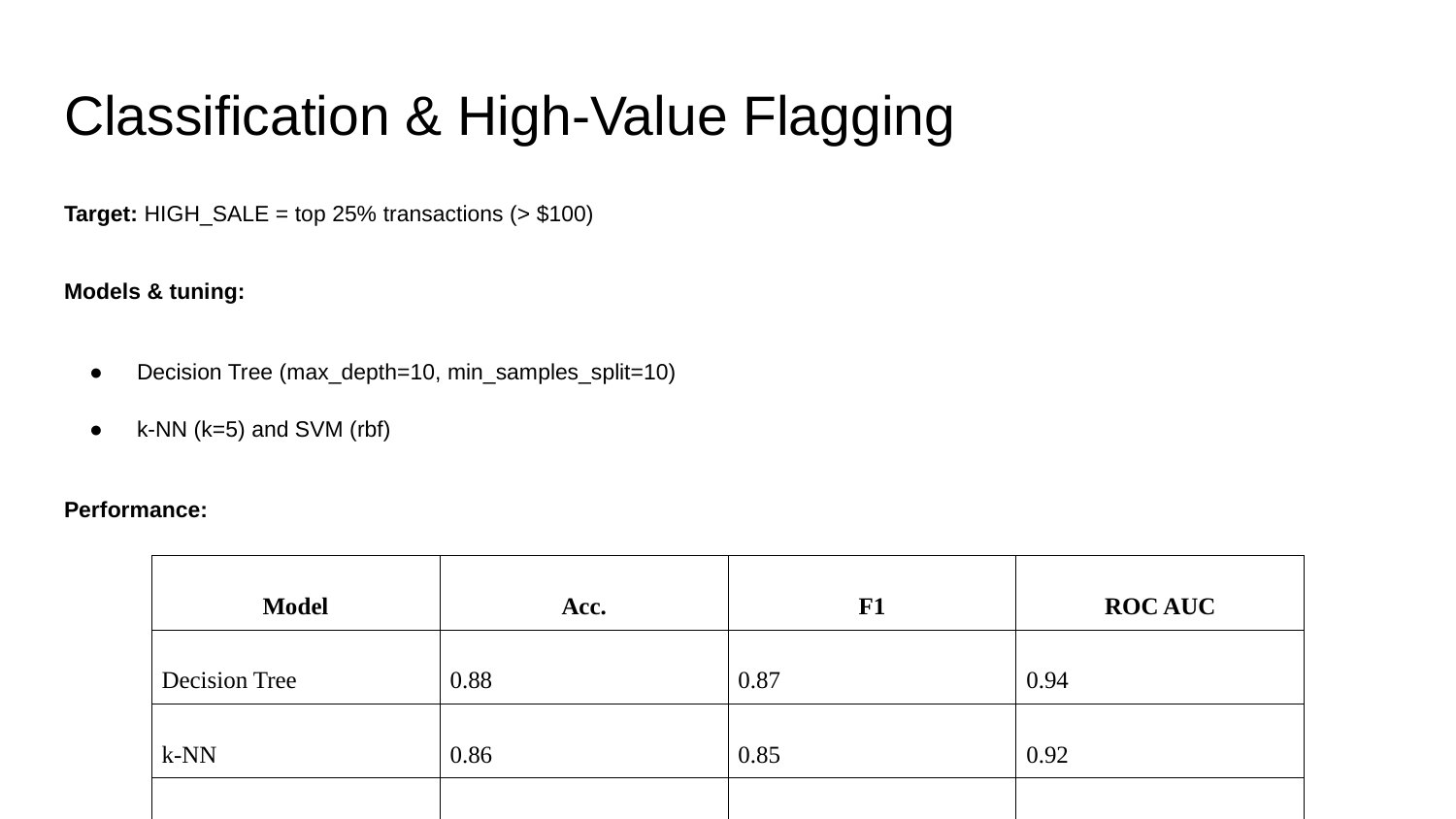

# Classification & High-Value Flagging
Target: HIGH_SALE = top 25% transactions (> $100)
Models & tuning:
Decision Tree (max_depth=10, min_samples_split=10)
k-NN (k=5) and SVM (rbf)
Performance:

| Model | Acc. | F1 | ROC AUC |
| --- | --- | --- | --- |
| Decision Tree | 0.88 | 0.87 | 0.94 |
| k-NN | 0.86 | 0.85 | 0.92 |
| SVM | 0.87 | 0.86 | 0.93 |